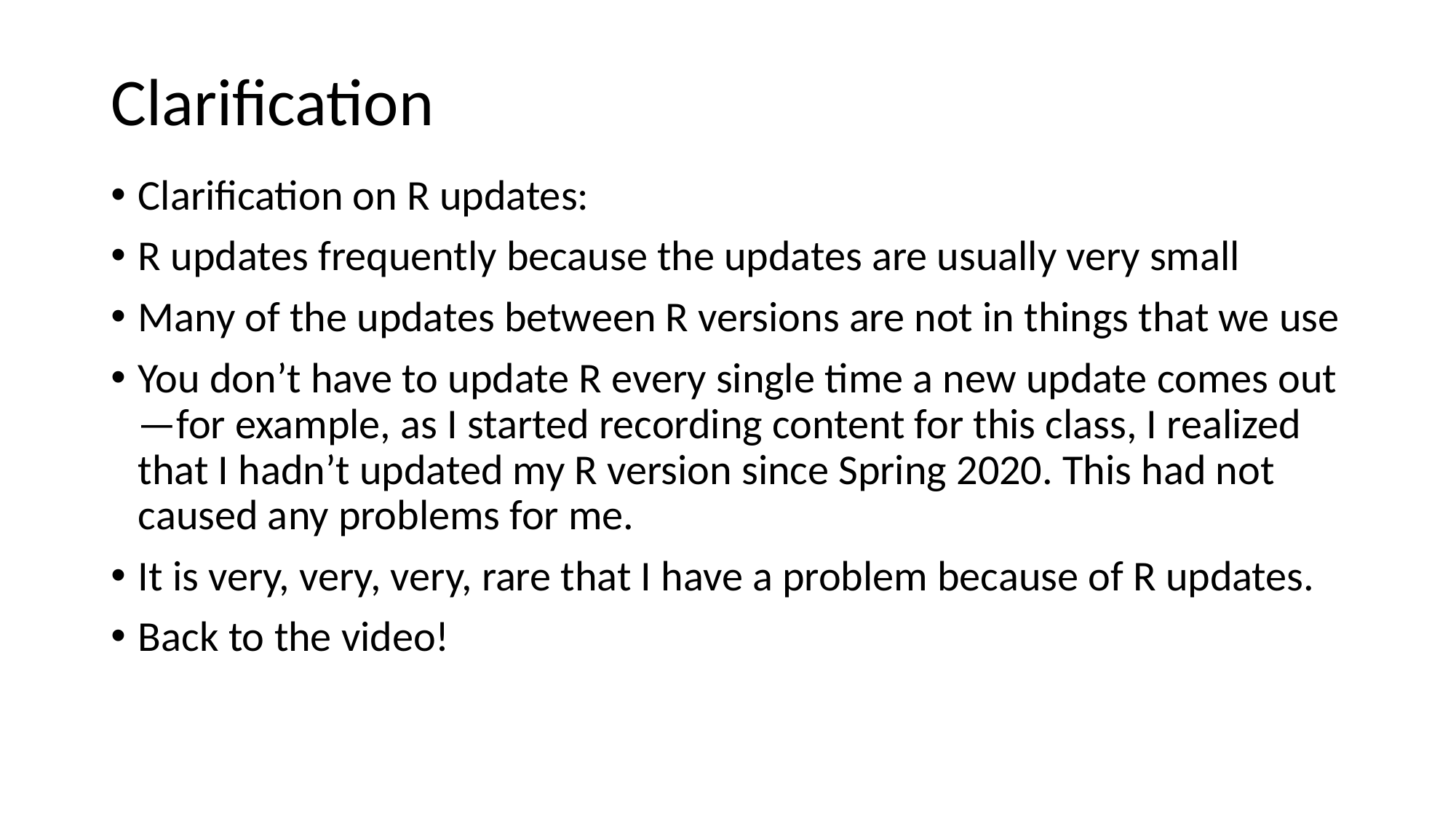

# Clarification
Clarification on R updates:
R updates frequently because the updates are usually very small
Many of the updates between R versions are not in things that we use
You don’t have to update R every single time a new update comes out—for example, as I started recording content for this class, I realized that I hadn’t updated my R version since Spring 2020. This had not caused any problems for me.
It is very, very, very, rare that I have a problem because of R updates.
Back to the video!